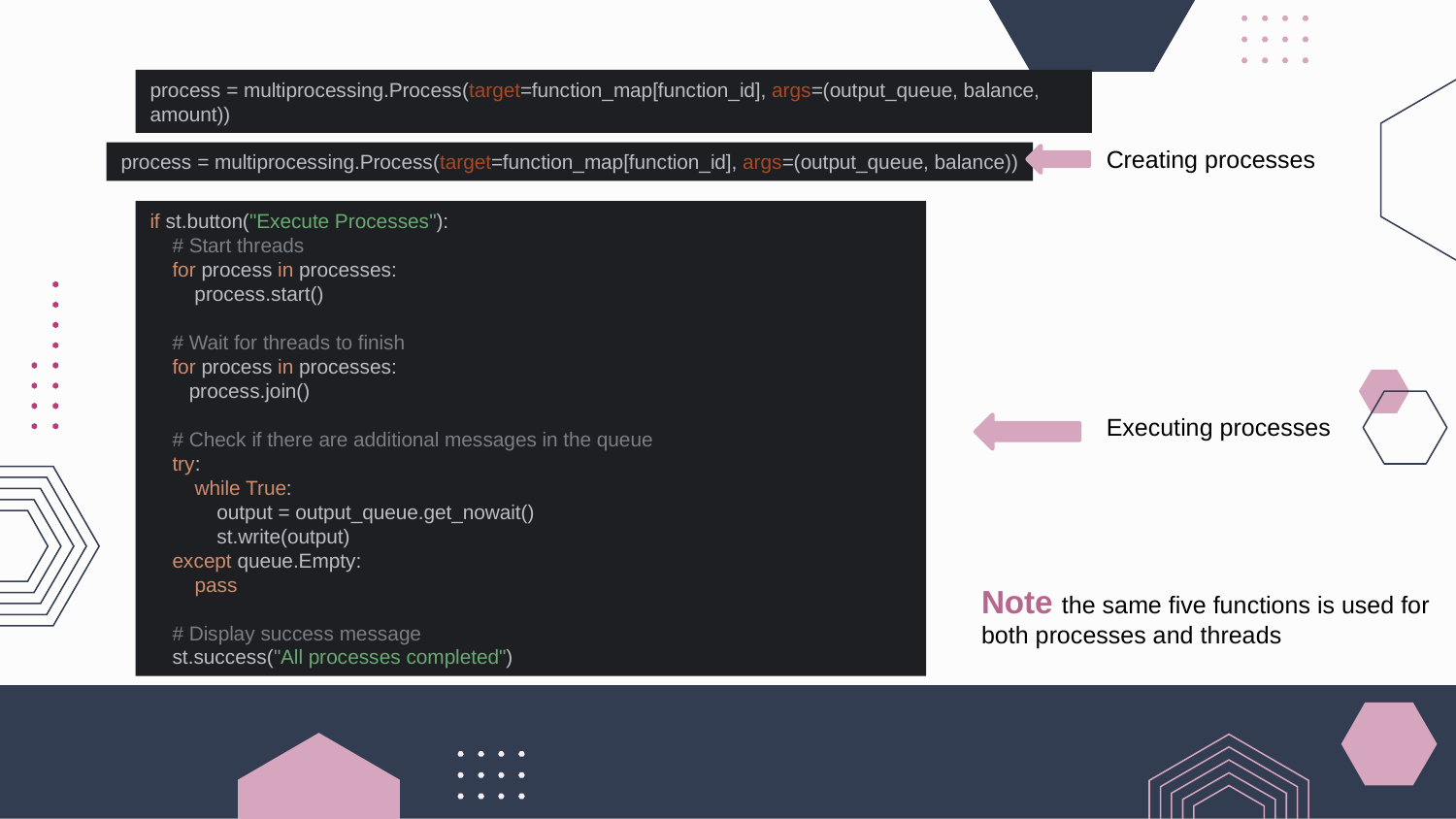

process = multiprocessing.Process(target=function_map[function_id], args=(output_queue, balance, amount))
Creating processes
process = multiprocessing.Process(target=function_map[function_id], args=(output_queue, balance))

if st.button("Execute Processes"):
    # Start threads
    for process in processes:
        process.start()
    # Wait for threads to finish
    for process in processes:
       process.join()
    # Check if there are additional messages in the queue
    try:
        while True:
            output = output_queue.get_nowait()
            st.write(output)
    except queue.Empty:
        pass
    # Display success message
    st.success("All processes completed")
Executing processes

Note the same five functions is used for both processes and threads